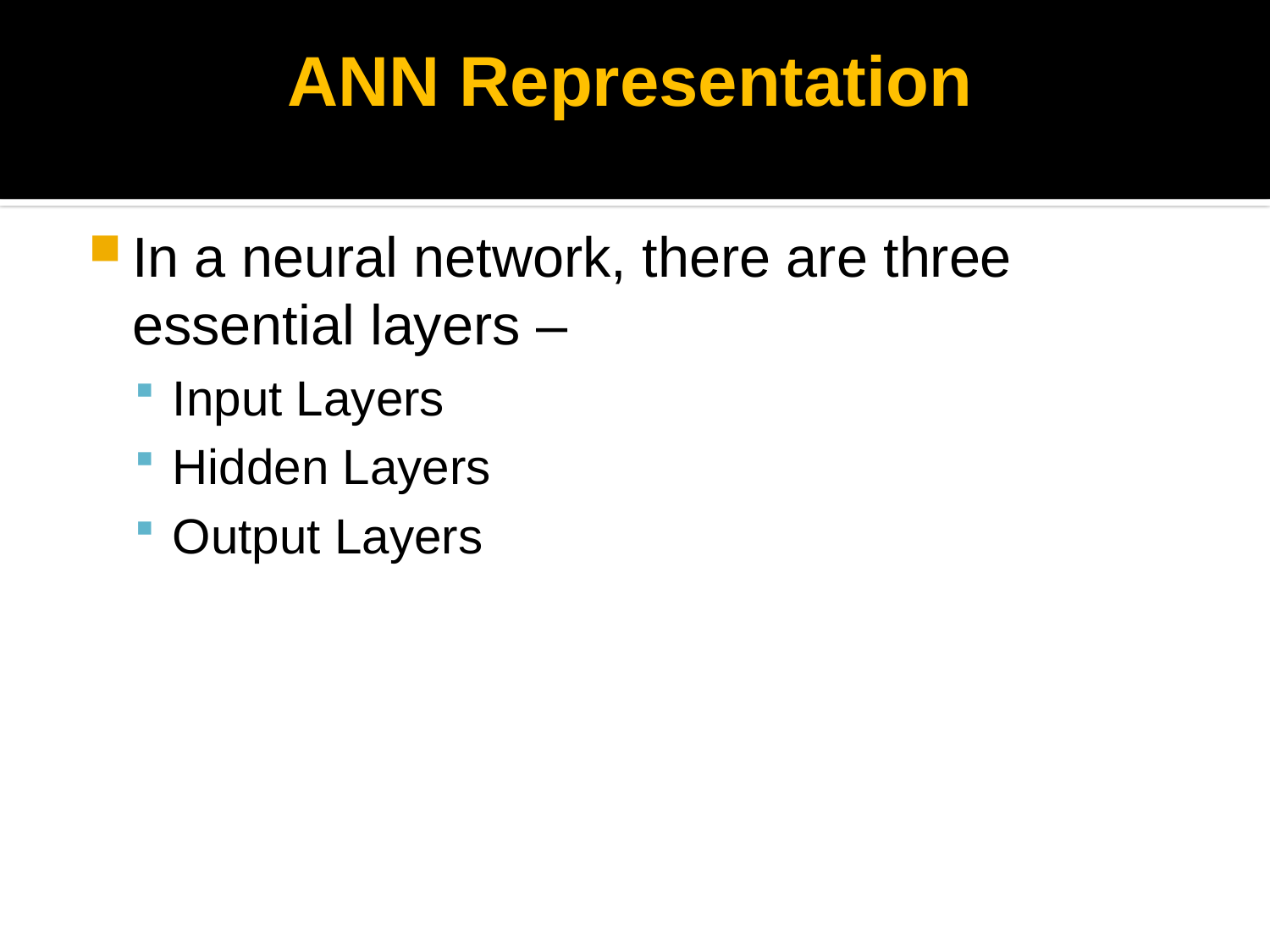

ANN Representation
In a neural network, there are three essential layers –
Input Layers
Hidden Layers
Output Layers